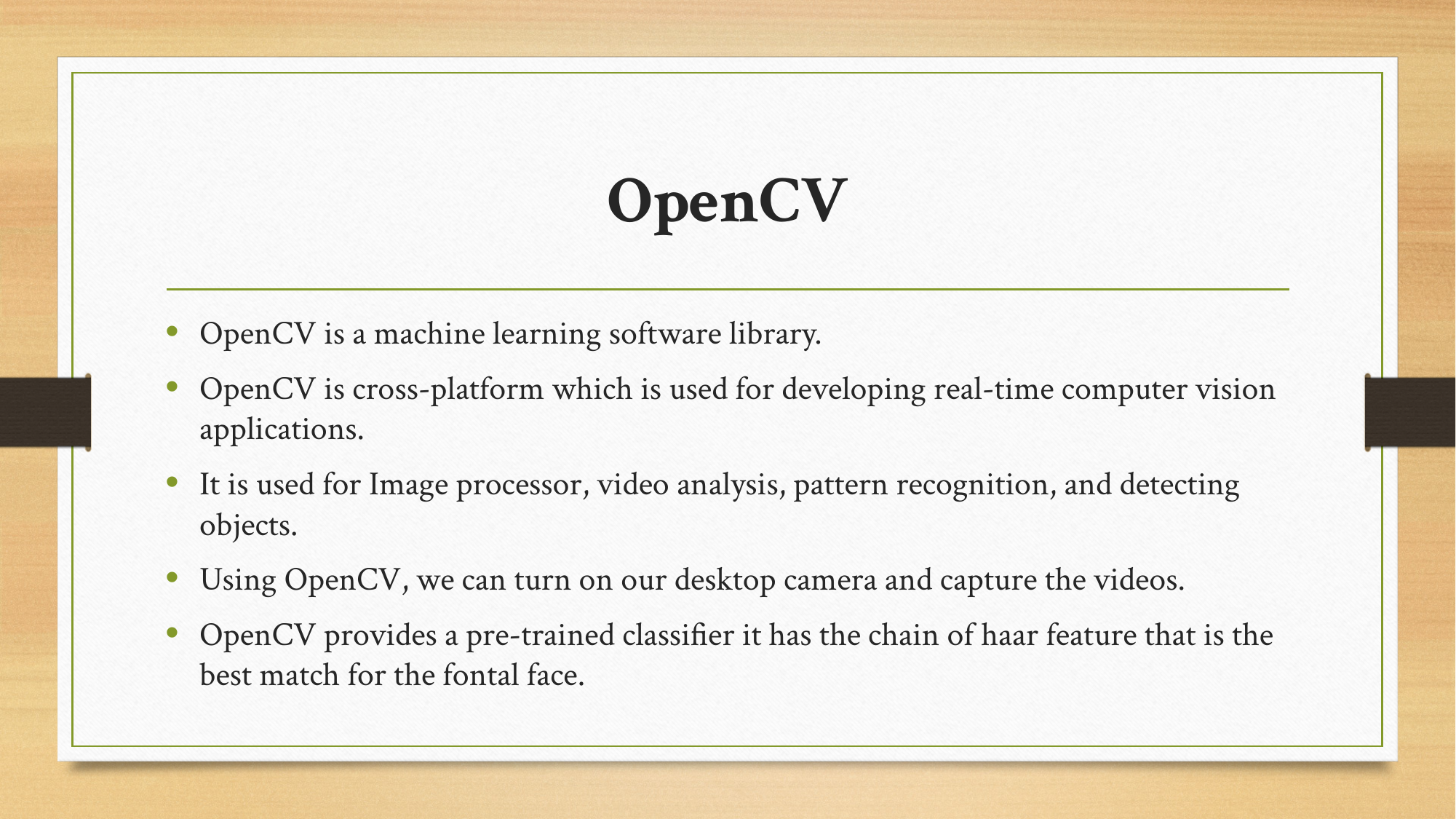

# OpenCV
OpenCV is a machine learning software library.
OpenCV is cross-platform which is used for developing real-time computer vision applications.
It is used for Image processor, video analysis, pattern recognition, and detecting objects.
Using OpenCV, we can turn on our desktop camera and capture the videos.
OpenCV provides a pre-trained classifier it has the chain of haar feature that is the best match for the fontal face.